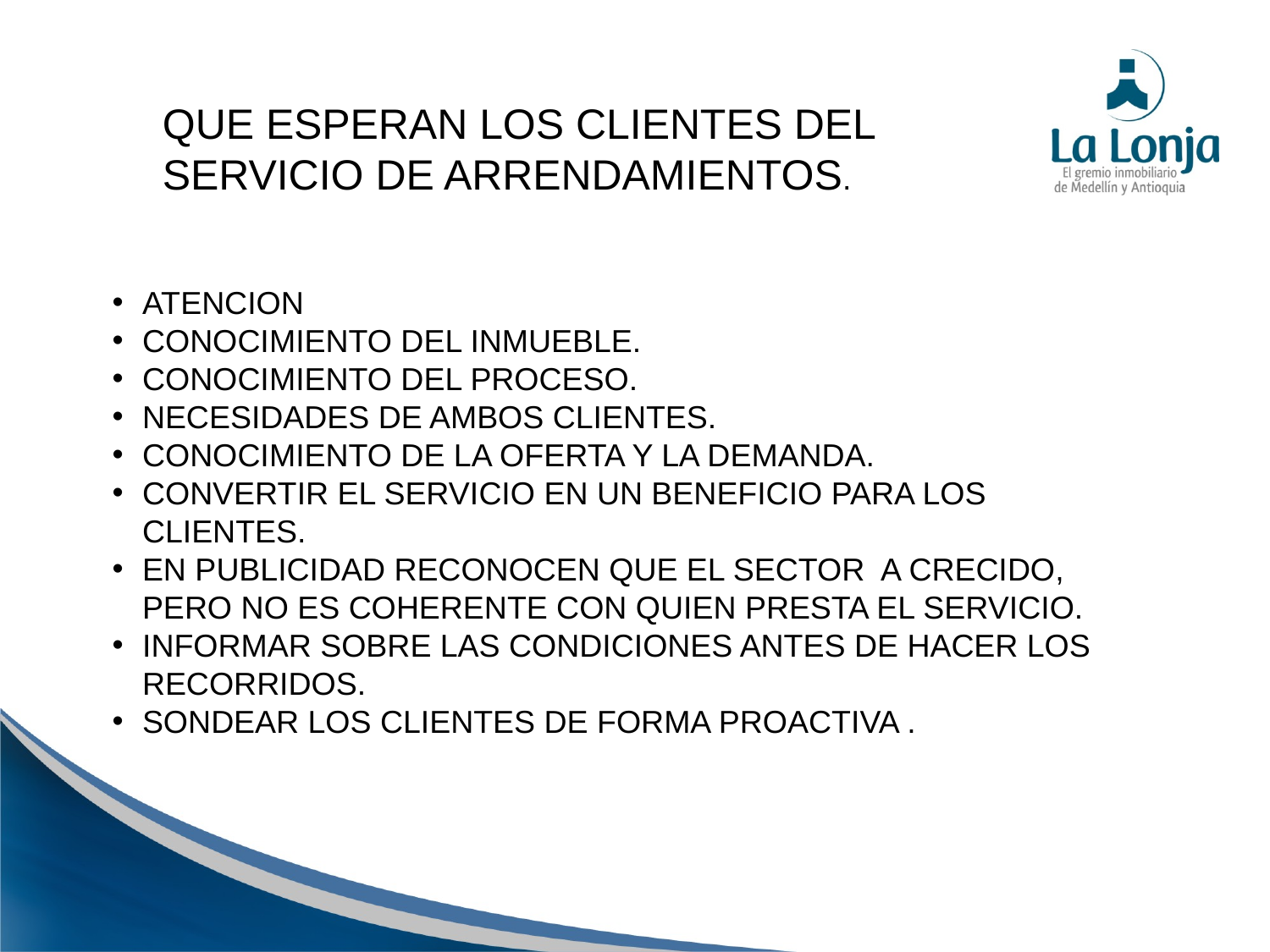

QUE ESPERAN LOS CLIENTES DEL SERVICIO DE ARRENDAMIENTOS.
ATENCION
CONOCIMIENTO DEL INMUEBLE.
CONOCIMIENTO DEL PROCESO.
NECESIDADES DE AMBOS CLIENTES.
CONOCIMIENTO DE LA OFERTA Y LA DEMANDA.
CONVERTIR EL SERVICIO EN UN BENEFICIO PARA LOS CLIENTES.
EN PUBLICIDAD RECONOCEN QUE EL SECTOR  A CRECIDO, PERO NO ES COHERENTE CON QUIEN PRESTA EL SERVICIO.
INFORMAR SOBRE LAS CONDICIONES ANTES DE HACER LOS RECORRIDOS.
SONDEAR LOS CLIENTES DE FORMA PROACTIVA .